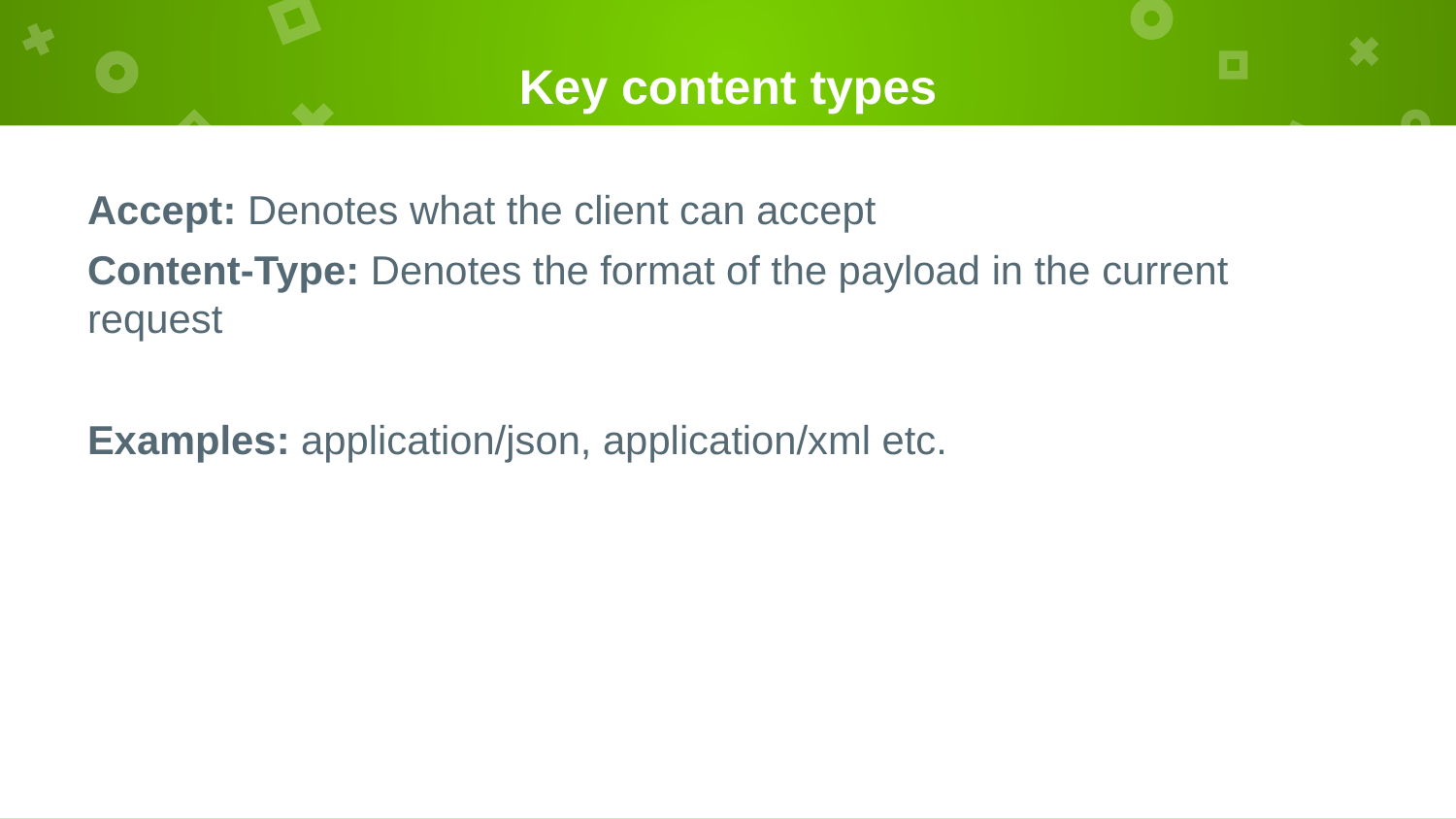

# Key content types
Accept: Denotes what the client can accept
Content-Type: Denotes the format of the payload in the current request

Examples: application/json, application/xml etc.